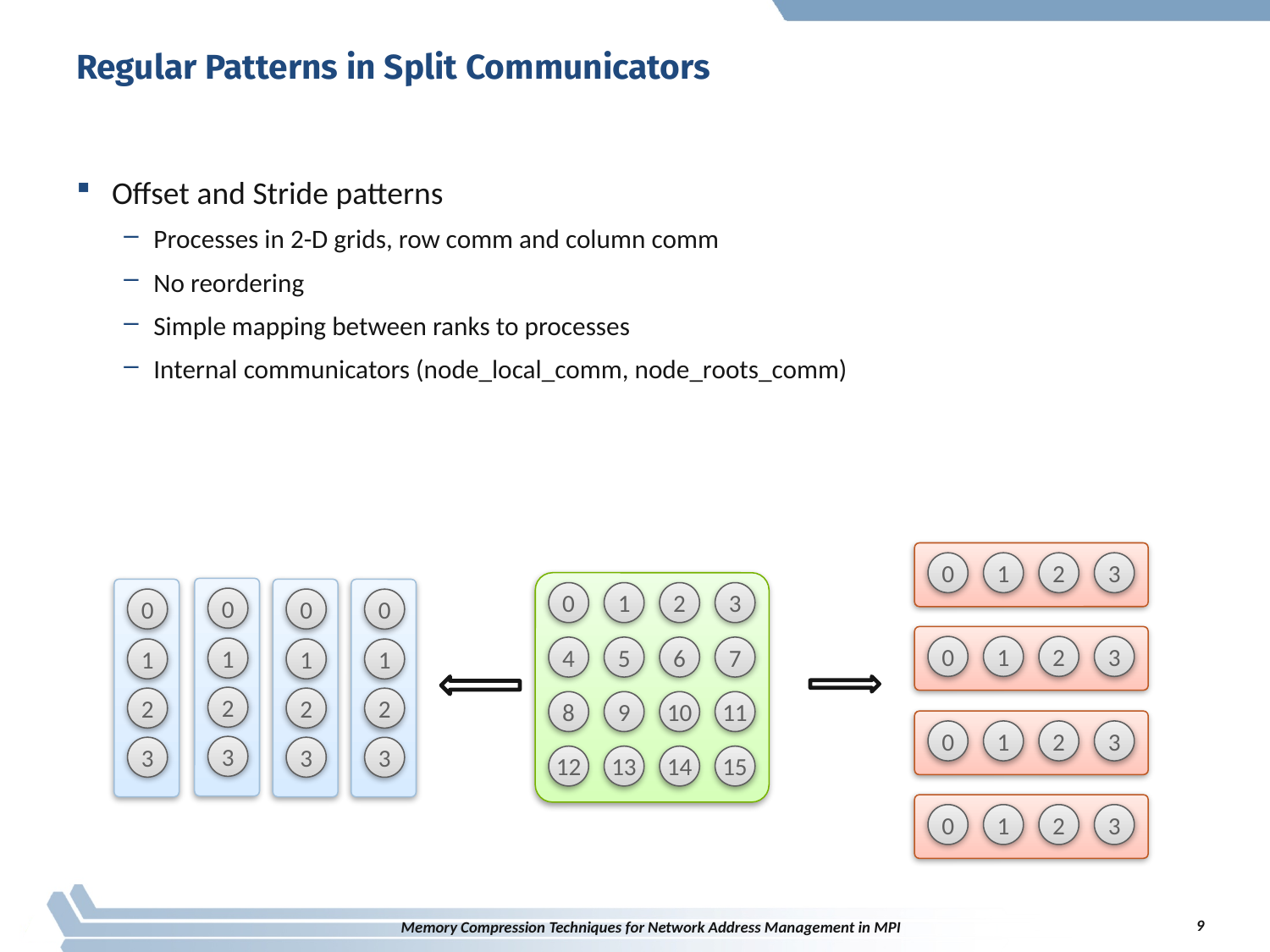

# Regular Patterns in Split Communicators
Offset and Stride patterns
Processes in 2-D grids, row comm and column comm
No reordering
Simple mapping between ranks to processes
Internal communicators (node_local_comm, node_roots_comm)

0
1
2
3

0
1
2
3

0
1
2
3

0
1
2
3

0
1
2
3
4
5
6
7
8
9
10
11
12
13
14
15

0
1
2
3

0
1
2
3

0
1
2
3

0
1
2
3

9
Memory Compression Techniques for Network Address Management in MPI